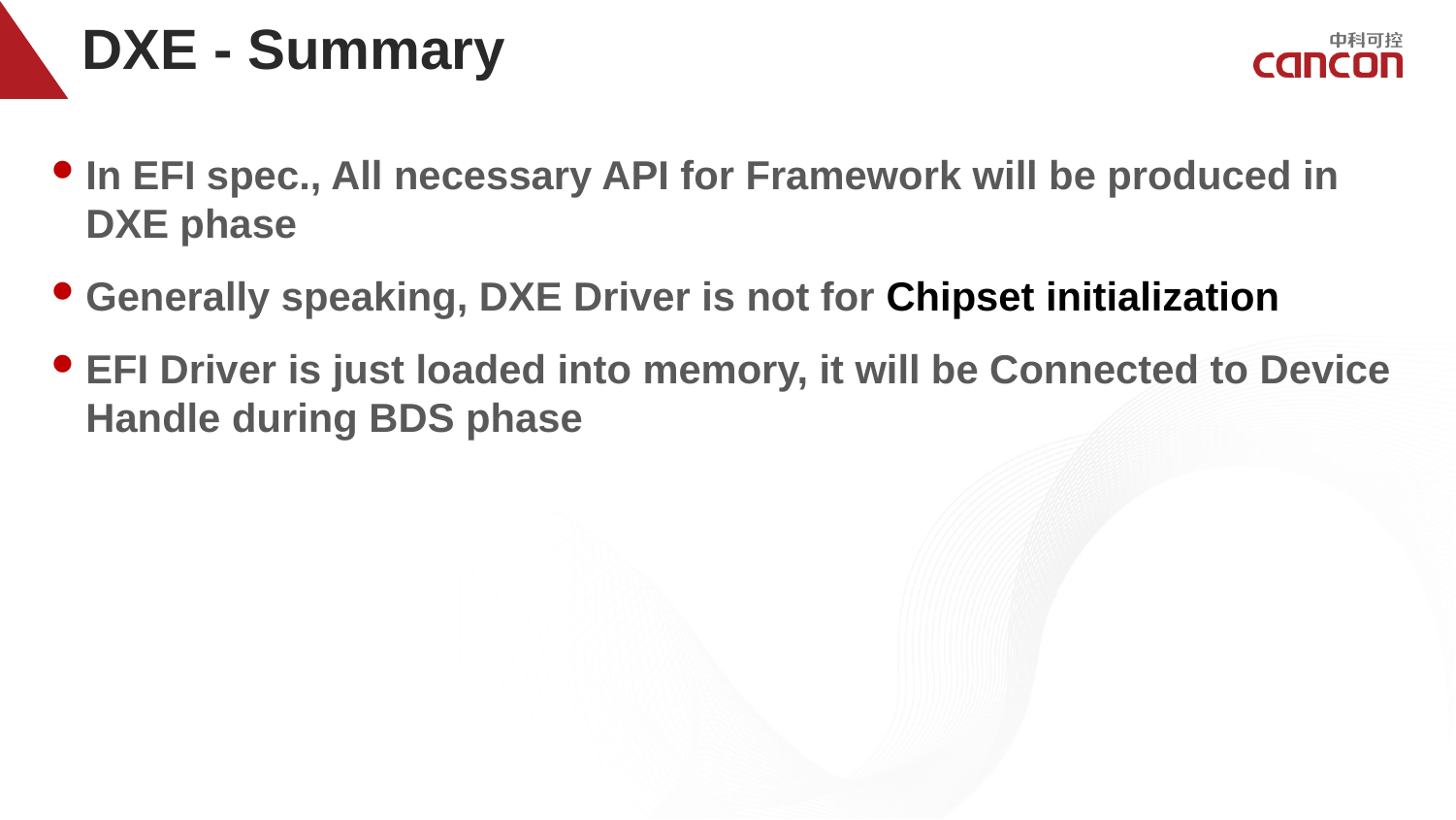

# DXE - Summary
In EFI spec., All necessary API for Framework will be produced in DXE phase
Generally speaking, DXE Driver is not for Chipset initialization
EFI Driver is just loaded into memory, it will be Connected to Device Handle during BDS phase